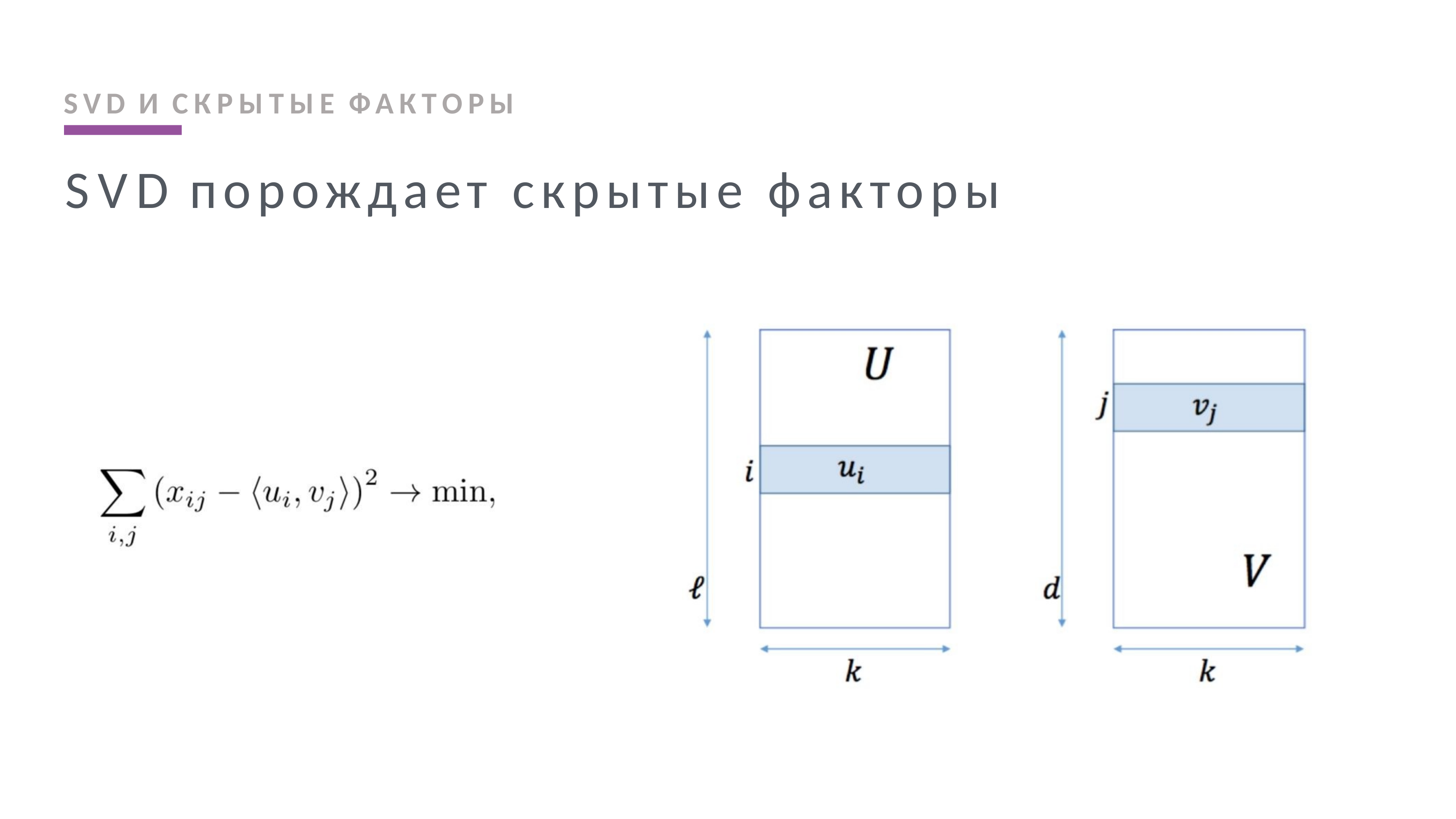

SVD И СКРЫТЫЕ ФАКТОРЫ

SVD порождает скрытые факторы